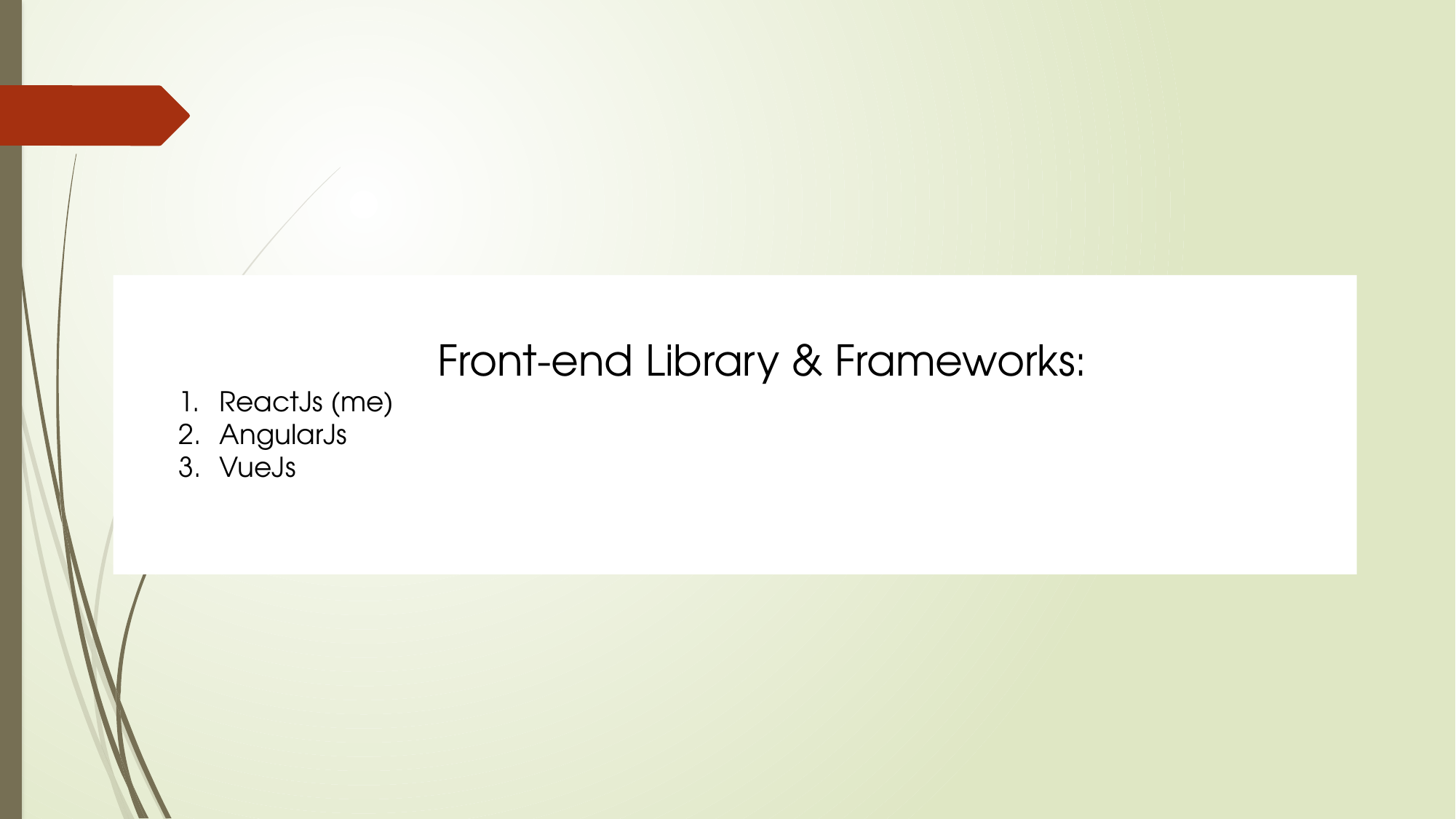

Front-end Library & Frameworks:
ReactJs (me)
AngularJs
VueJs